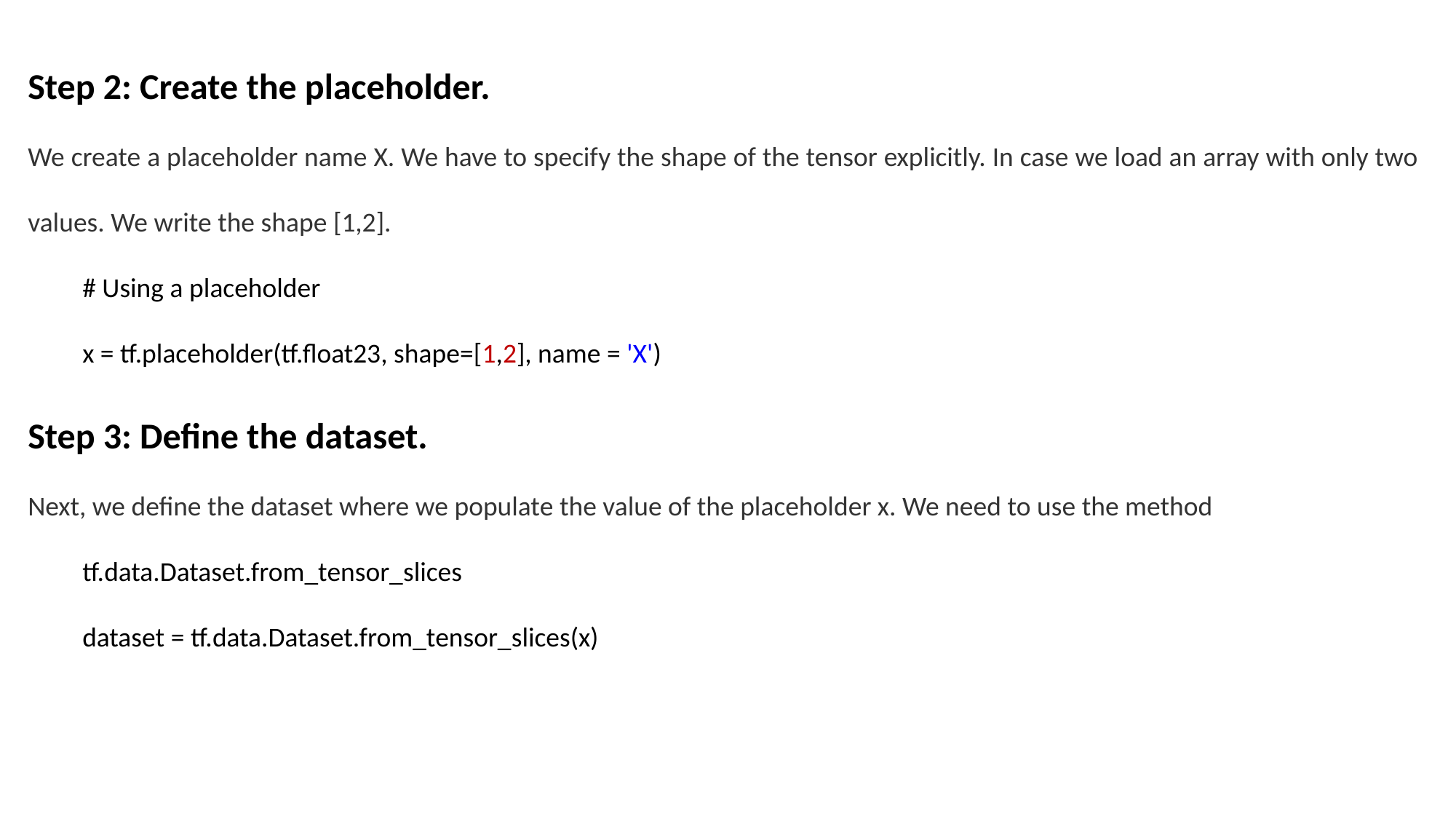

Step 2: Create the placeholder.
We create a placeholder name X. We have to specify the shape of the tensor explicitly. In case we load an array with only two values. We write the shape [1,2].
# Using a placeholder
x = tf.placeholder(tf.float23, shape=[1,2], name = 'X')
Step 3: Define the dataset.
Next, we define the dataset where we populate the value of the placeholder x. We need to use the method
tf.data.Dataset.from_tensor_slices
dataset = tf.data.Dataset.from_tensor_slices(x)